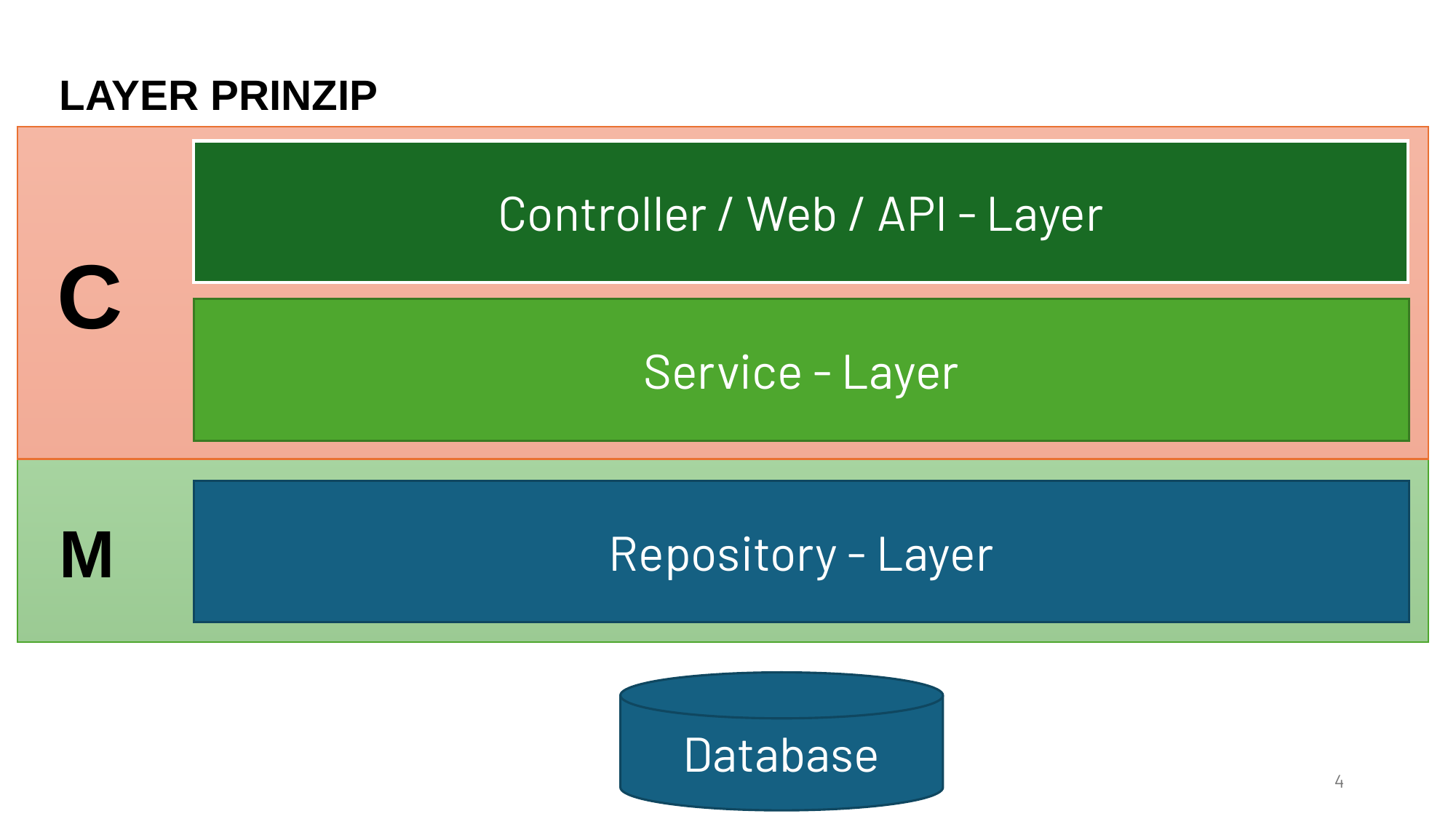

# Layer Prinzip

Controller / Web / API - Layer
C
Service - Layer

Repository - Layer
M
Database
4